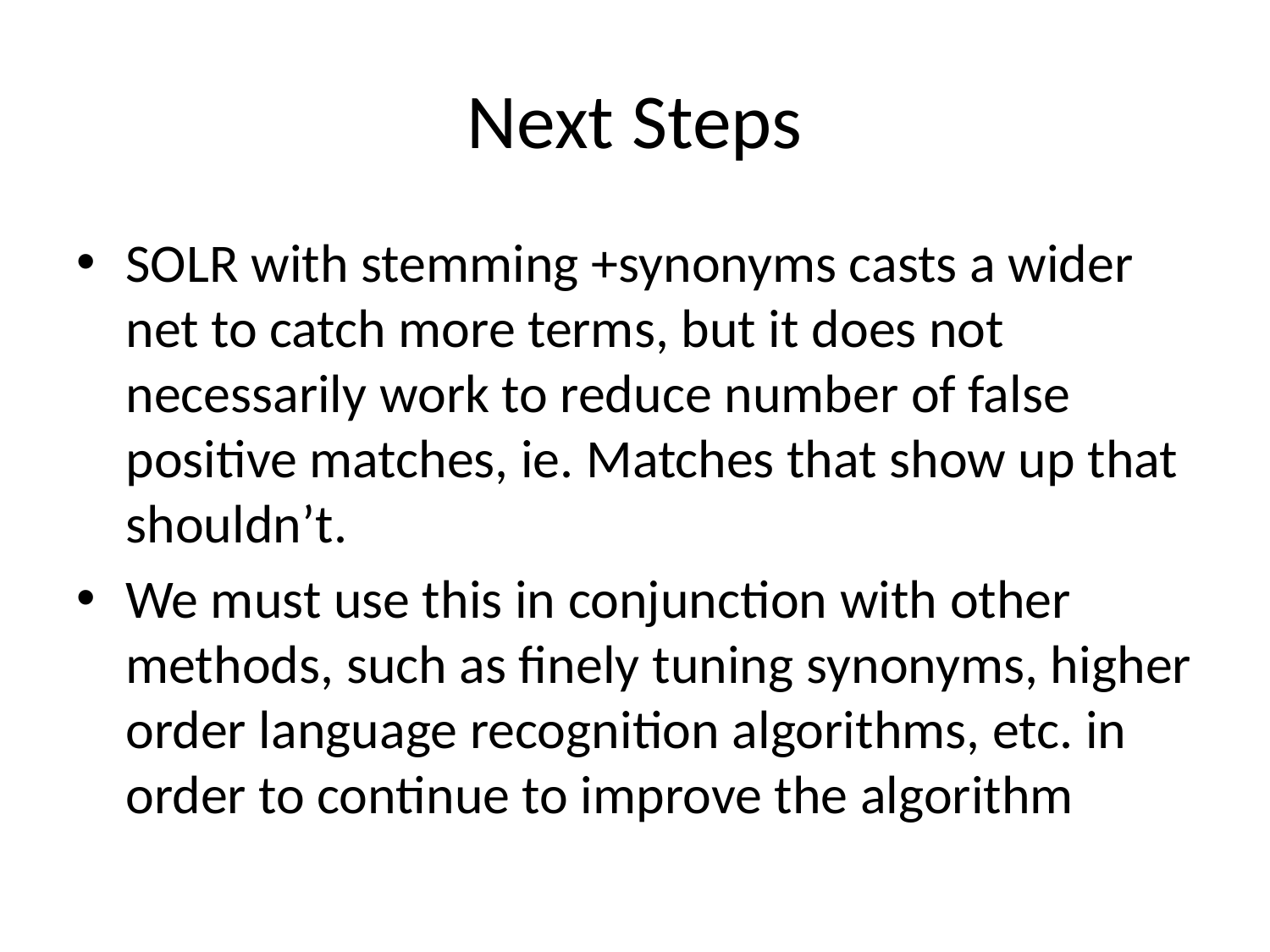

# Next Steps
SOLR with stemming +synonyms casts a wider net to catch more terms, but it does not necessarily work to reduce number of false positive matches, ie. Matches that show up that shouldn’t.
We must use this in conjunction with other methods, such as finely tuning synonyms, higher order language recognition algorithms, etc. in order to continue to improve the algorithm